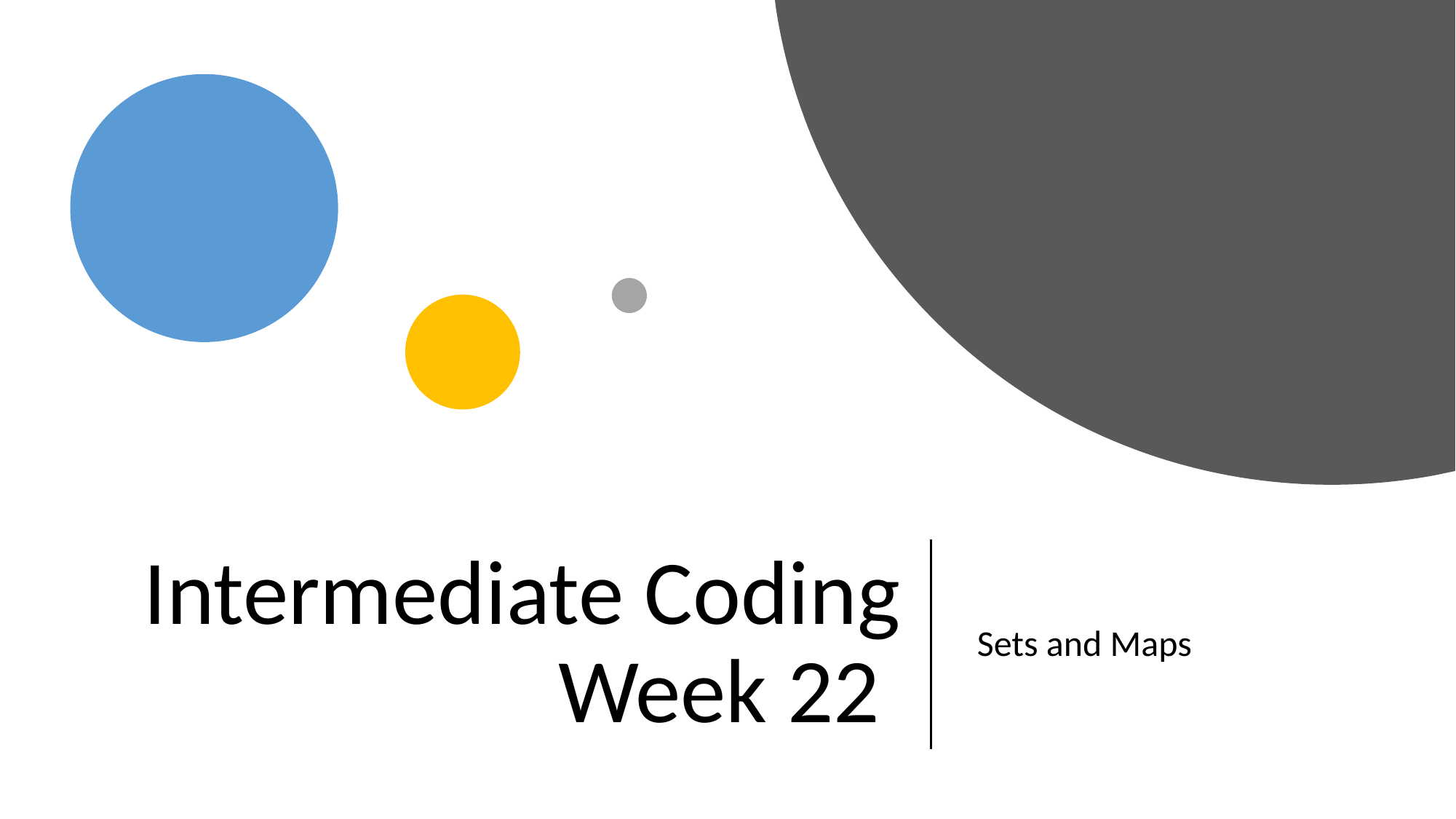

# Intermediate Coding Week 22
Sets and Maps